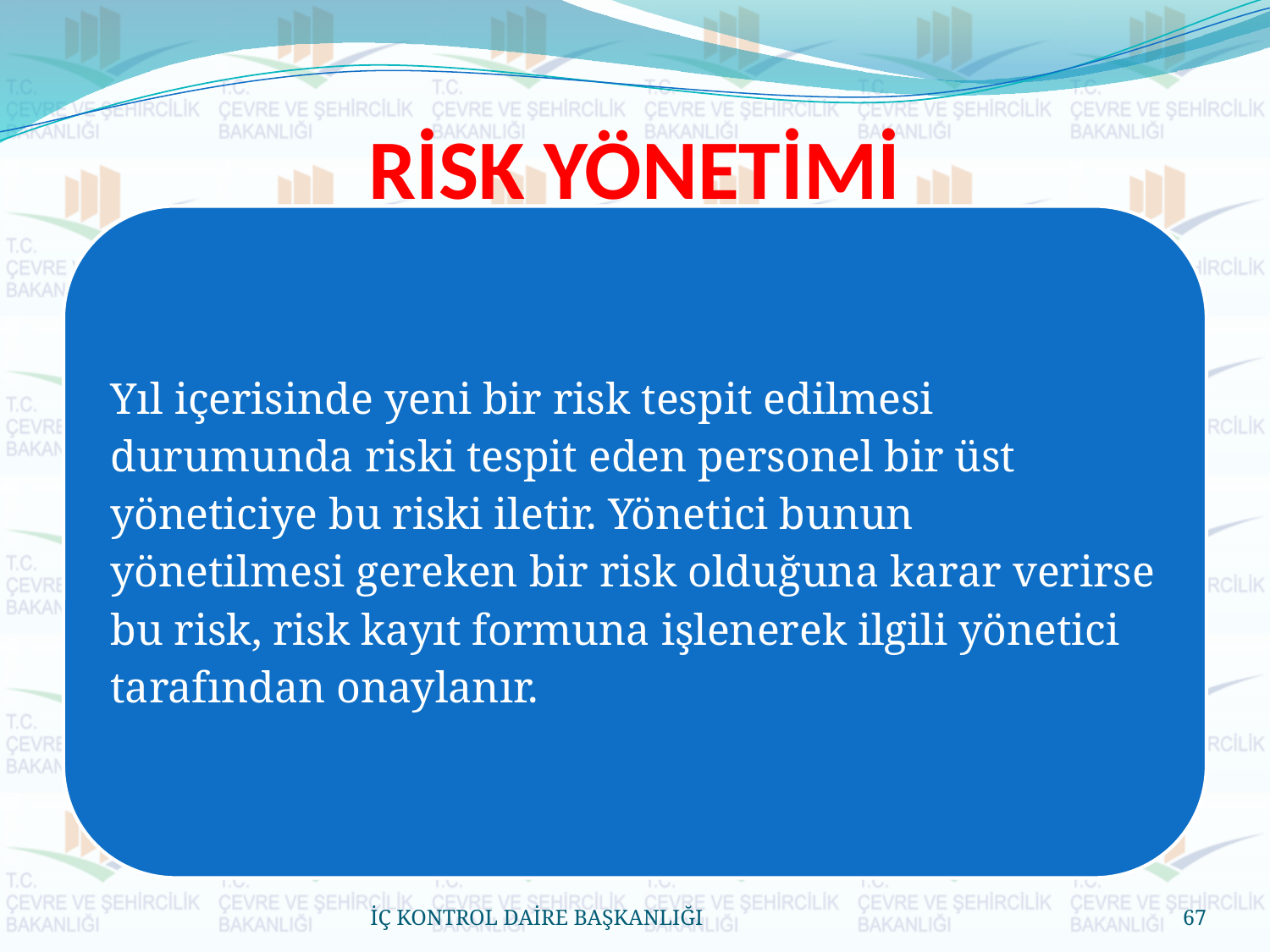

# RİSK YÖNETİMİ
Yıl içerisinde yeni bir risk tespit edilmesi durumunda riski tespit eden personel bir üst yöneticiye bu riski iletir. Yönetici bunun yönetilmesi gereken bir risk olduğuna karar verirse bu risk, risk kayıt formuna işlenerek ilgili yönetici tarafından onaylanır.
İÇ KONTROL DAİRE BAŞKANLIĞI
67